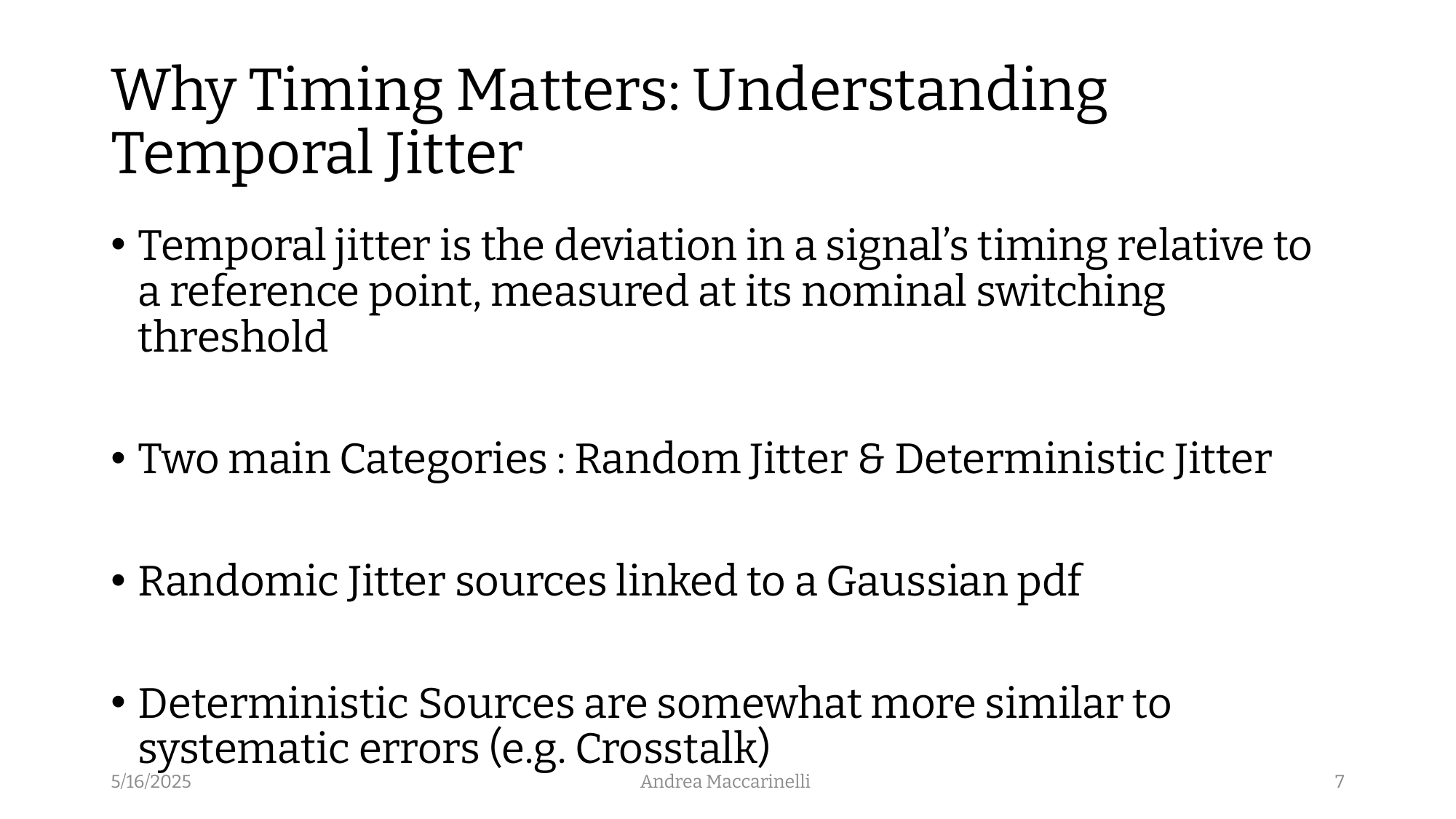

# Why Timing Matters: Understanding Temporal Jitter
Temporal jitter is the deviation in a signal’s timing relative to a reference point, measured at its nominal switching threshold

Two main Categories : Random Jitter & Deterministic Jitter

Randomic Jitter sources linked to a Gaussian pdf

Deterministic Sources are somewhat more similar to systematic errors (e.g. Crosstalk)
5/16/2025
Andrea Maccarinelli
7